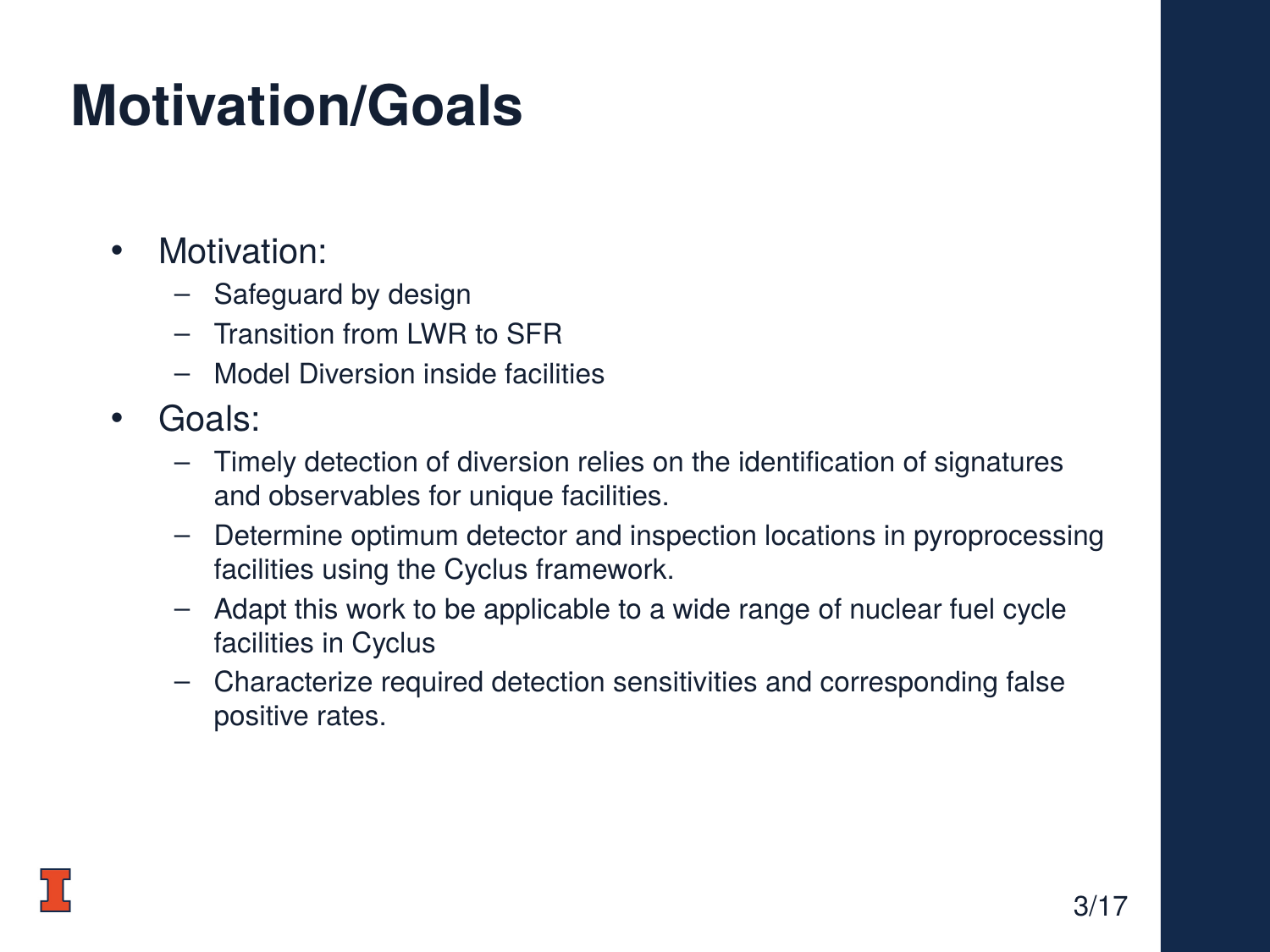

# Motivation/Goals
Motivation:
Safeguard by design
Transition from LWR to SFR
Model Diversion inside facilities
Goals:
Timely detection of diversion relies on the identification of signatures and observables for unique facilities.
Determine optimum detector and inspection locations in pyroprocessing facilities using the Cyclus framework.
Adapt this work to be applicable to a wide range of nuclear fuel cycle facilities in Cyclus
Characterize required detection sensitivities and corresponding false positive rates.